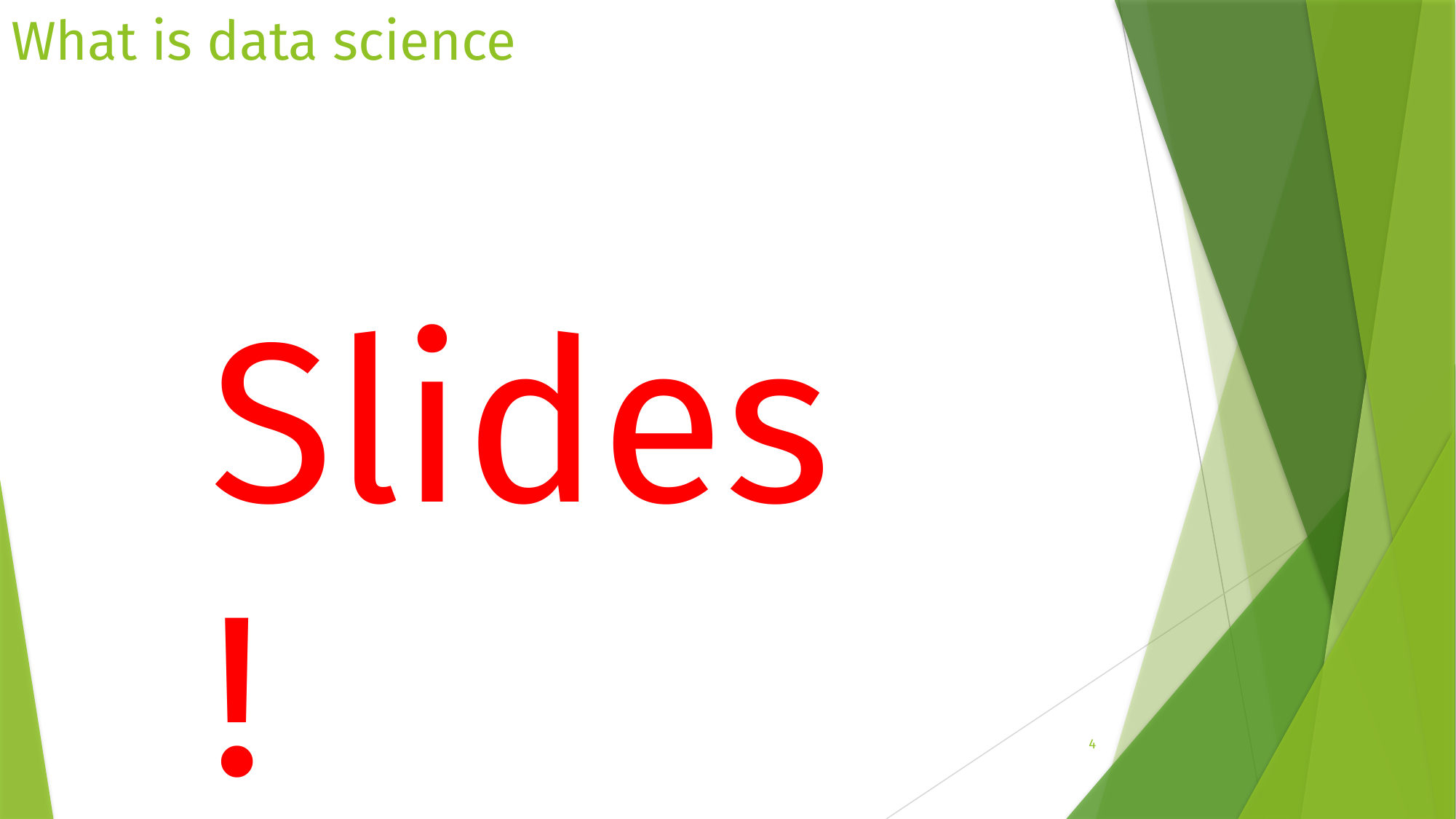

# What is data science
Slides!
4